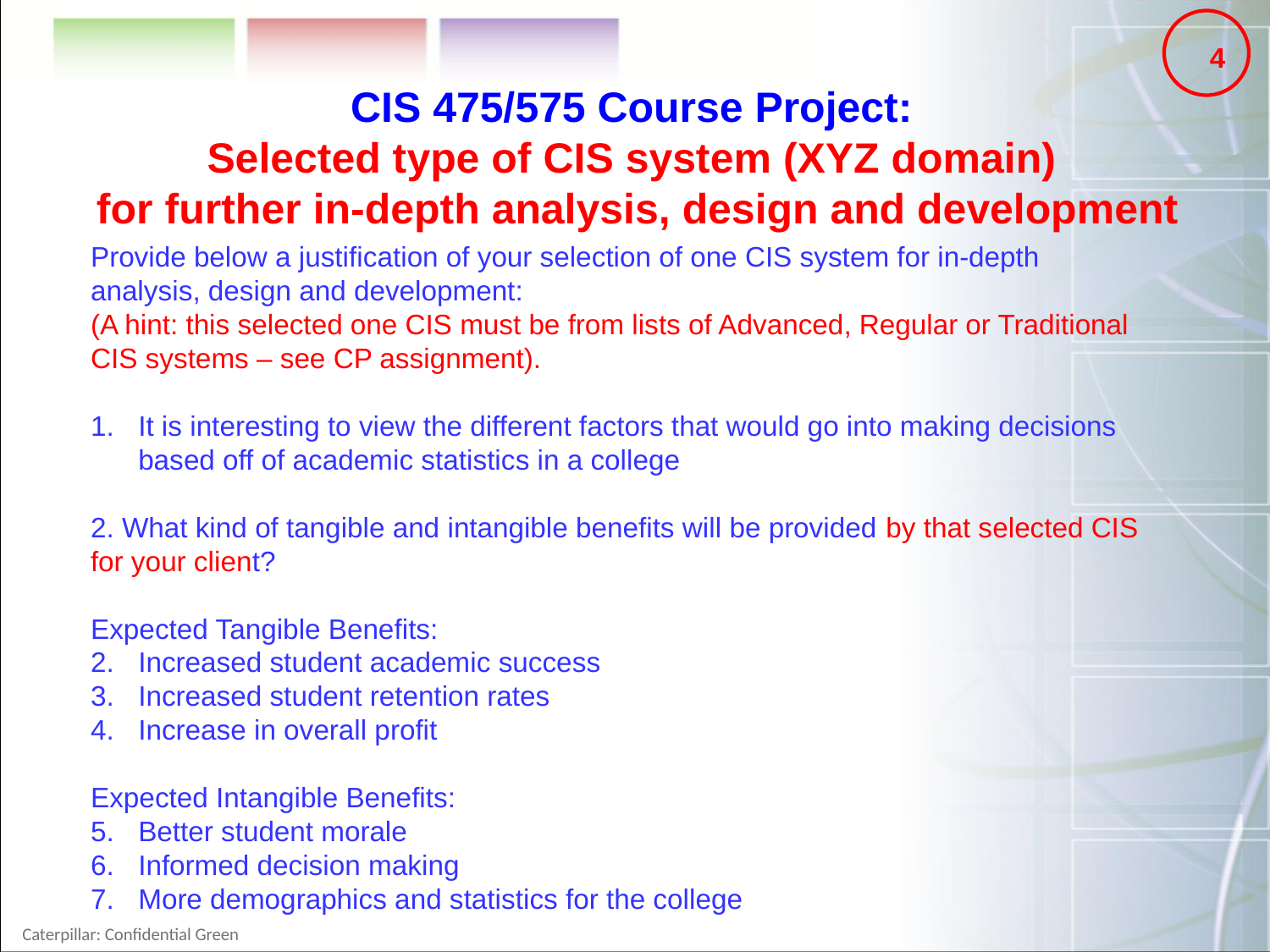

4
CIS 475/575 Course Project:
Selected type of CIS system (XYZ domain)
for further in-depth analysis, design and development
Provide below a justification of your selection of one CIS system for in-depth analysis, design and development:
(A hint: this selected one CIS must be from lists of Advanced, Regular or Traditional CIS systems – see CP assignment).

It is interesting to view the different factors that would go into making decisions based off of academic statistics in a college

2. What kind of tangible and intangible benefits will be provided by that selected CIS for your client?

Expected Tangible Benefits:
Increased student academic success
Increased student retention rates
Increase in overall profit

Expected Intangible Benefits:
Better student morale
Informed decision making
More demographics and statistics for the college